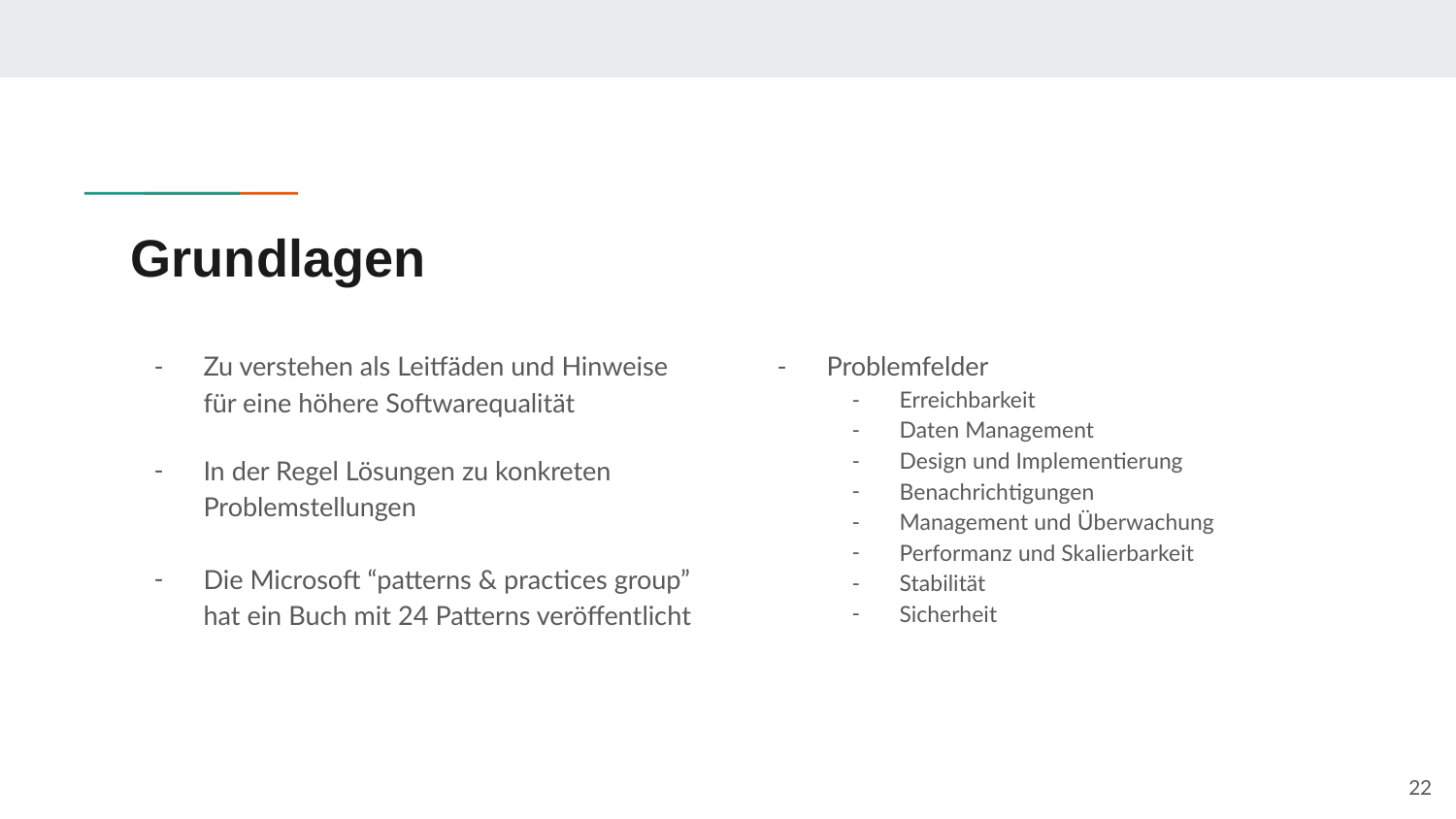

# Grundlagen
Zu verstehen als Leitfäden und Hinweise für eine höhere Softwarequalität
In der Regel Lösungen zu konkreten Problemstellungen
Die Microsoft “patterns & practices group” hat ein Buch mit 24 Patterns veröffentlicht
Problemfelder
Erreichbarkeit
Daten Management
Design und Implementierung
Benachrichtigungen
Management und Überwachung
Performanz und Skalierbarkeit
Stabilität
Sicherheit
22